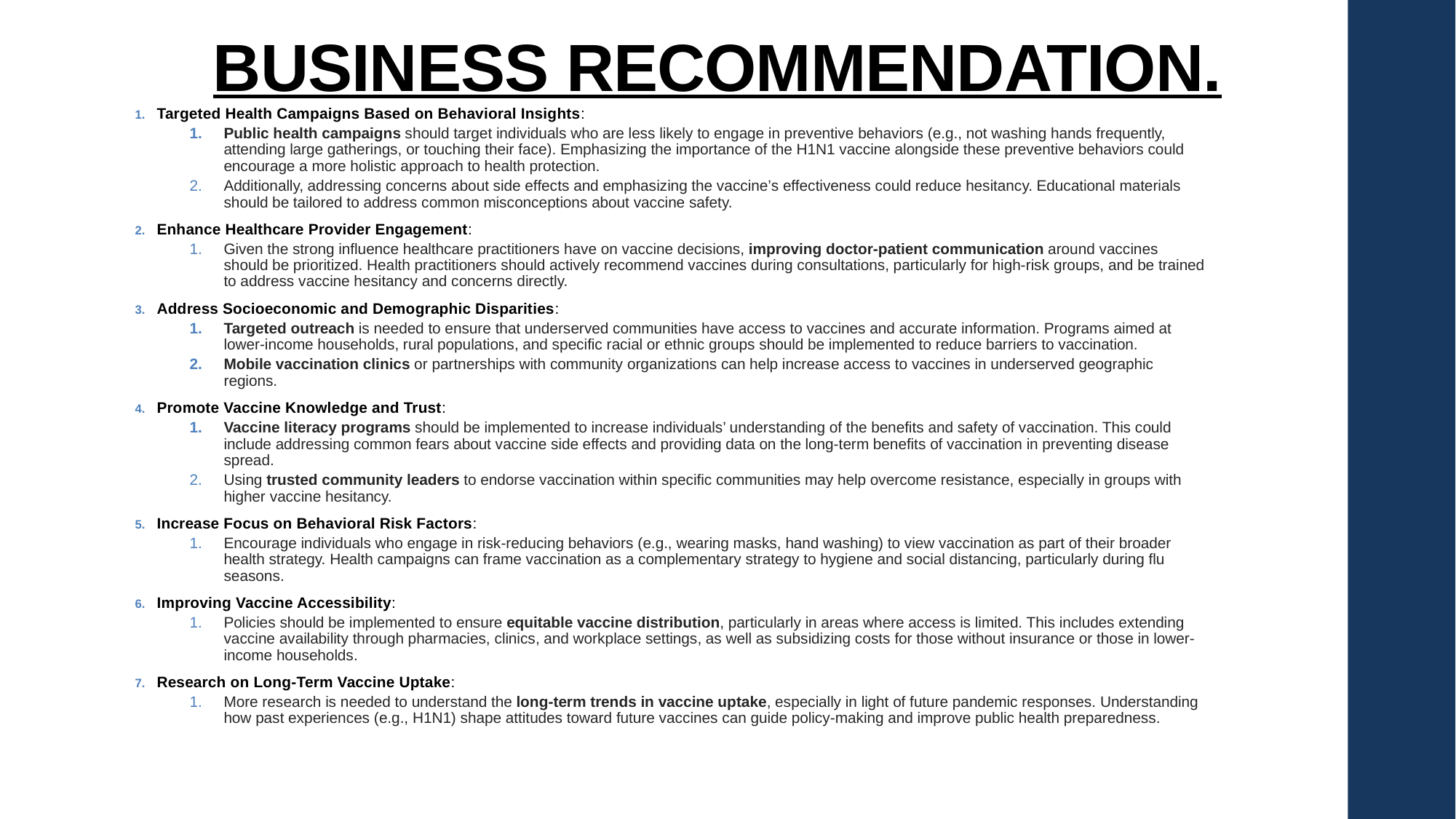

# BUSINESS RECOMMENDATION.
Targeted Health Campaigns Based on Behavioral Insights:
Public health campaigns should target individuals who are less likely to engage in preventive behaviors (e.g., not washing hands frequently, attending large gatherings, or touching their face). Emphasizing the importance of the H1N1 vaccine alongside these preventive behaviors could encourage a more holistic approach to health protection.
Additionally, addressing concerns about side effects and emphasizing the vaccine’s effectiveness could reduce hesitancy. Educational materials should be tailored to address common misconceptions about vaccine safety.
Enhance Healthcare Provider Engagement:
Given the strong influence healthcare practitioners have on vaccine decisions, improving doctor-patient communication around vaccines should be prioritized. Health practitioners should actively recommend vaccines during consultations, particularly for high-risk groups, and be trained to address vaccine hesitancy and concerns directly.
Address Socioeconomic and Demographic Disparities:
Targeted outreach is needed to ensure that underserved communities have access to vaccines and accurate information. Programs aimed at lower-income households, rural populations, and specific racial or ethnic groups should be implemented to reduce barriers to vaccination.
Mobile vaccination clinics or partnerships with community organizations can help increase access to vaccines in underserved geographic regions.
Promote Vaccine Knowledge and Trust:
Vaccine literacy programs should be implemented to increase individuals’ understanding of the benefits and safety of vaccination. This could include addressing common fears about vaccine side effects and providing data on the long-term benefits of vaccination in preventing disease spread.
Using trusted community leaders to endorse vaccination within specific communities may help overcome resistance, especially in groups with higher vaccine hesitancy.
Increase Focus on Behavioral Risk Factors:
Encourage individuals who engage in risk-reducing behaviors (e.g., wearing masks, hand washing) to view vaccination as part of their broader health strategy. Health campaigns can frame vaccination as a complementary strategy to hygiene and social distancing, particularly during flu seasons.
Improving Vaccine Accessibility:
Policies should be implemented to ensure equitable vaccine distribution, particularly in areas where access is limited. This includes extending vaccine availability through pharmacies, clinics, and workplace settings, as well as subsidizing costs for those without insurance or those in lower-income households.
Research on Long-Term Vaccine Uptake:
More research is needed to understand the long-term trends in vaccine uptake, especially in light of future pandemic responses. Understanding how past experiences (e.g., H1N1) shape attitudes toward future vaccines can guide policy-making and improve public health preparedness.